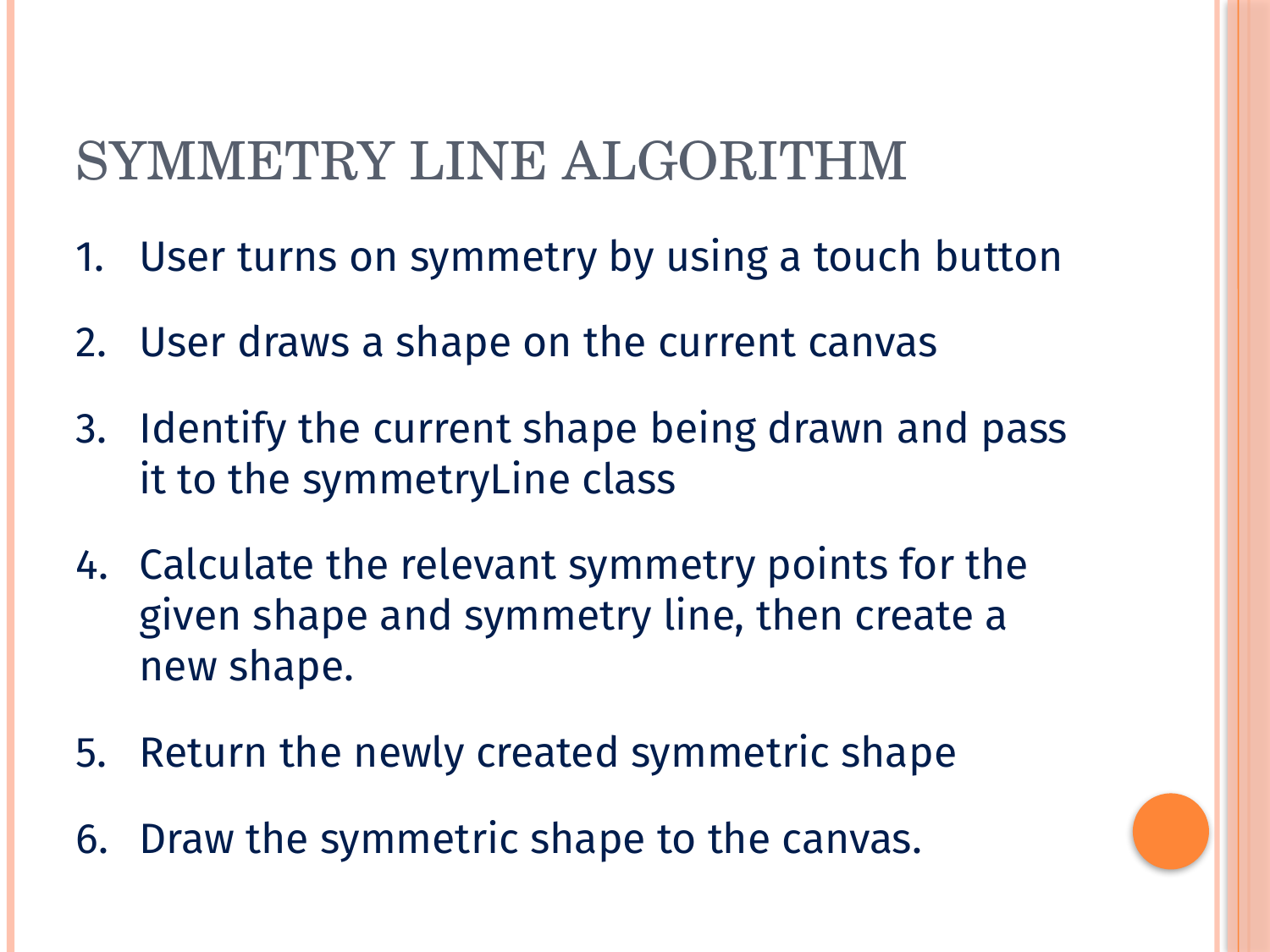

# Symmetry Line Algorithm
User turns on symmetry by using a touch button
User draws a shape on the current canvas
Identify the current shape being drawn and pass it to the symmetryLine class
Calculate the relevant symmetry points for the given shape and symmetry line, then create a new shape.
Return the newly created symmetric shape
Draw the symmetric shape to the canvas.